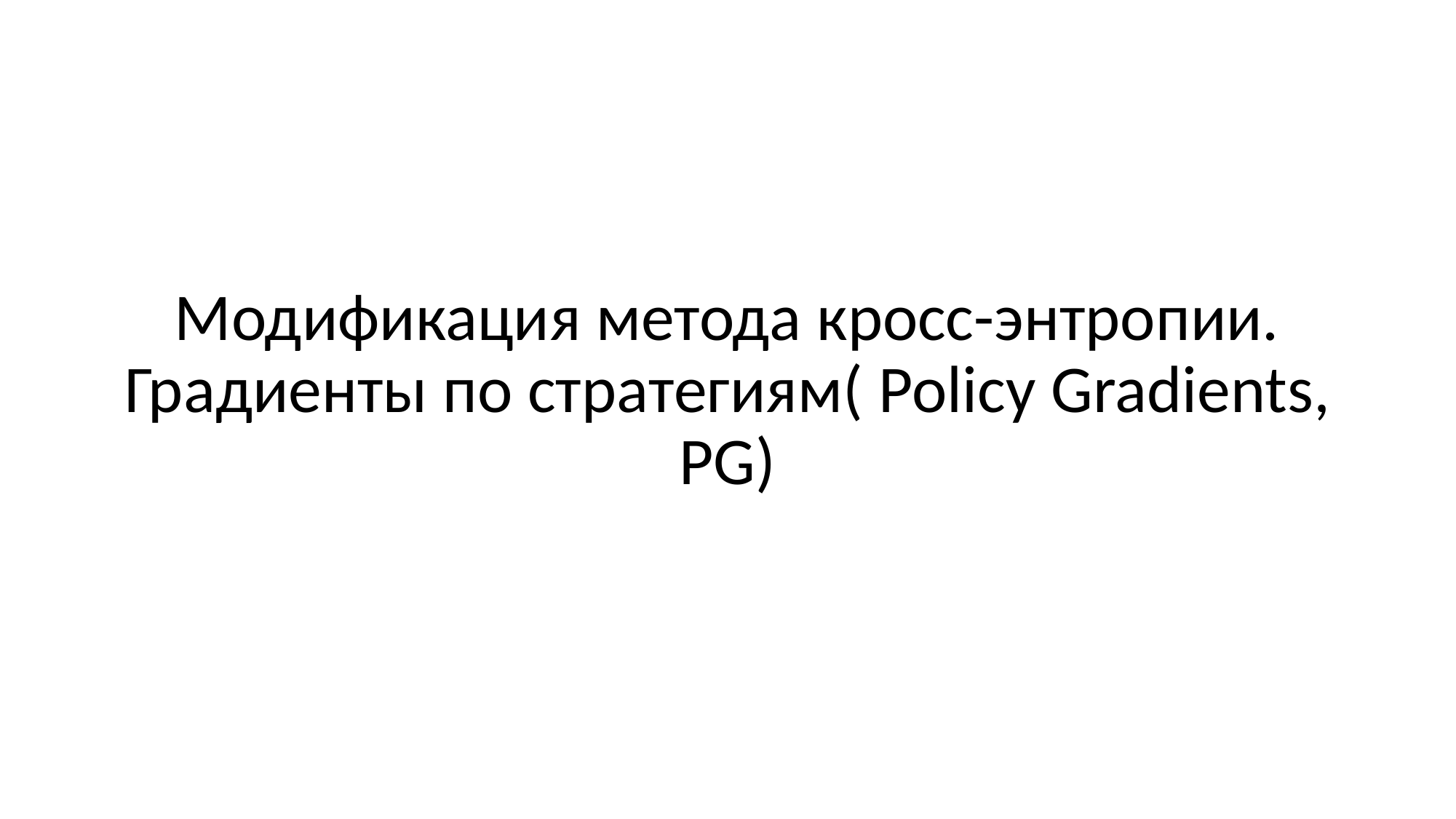

# Модификация метода кросс-энтропии. Градиенты по стратегиям( Policy Gradients, PG)